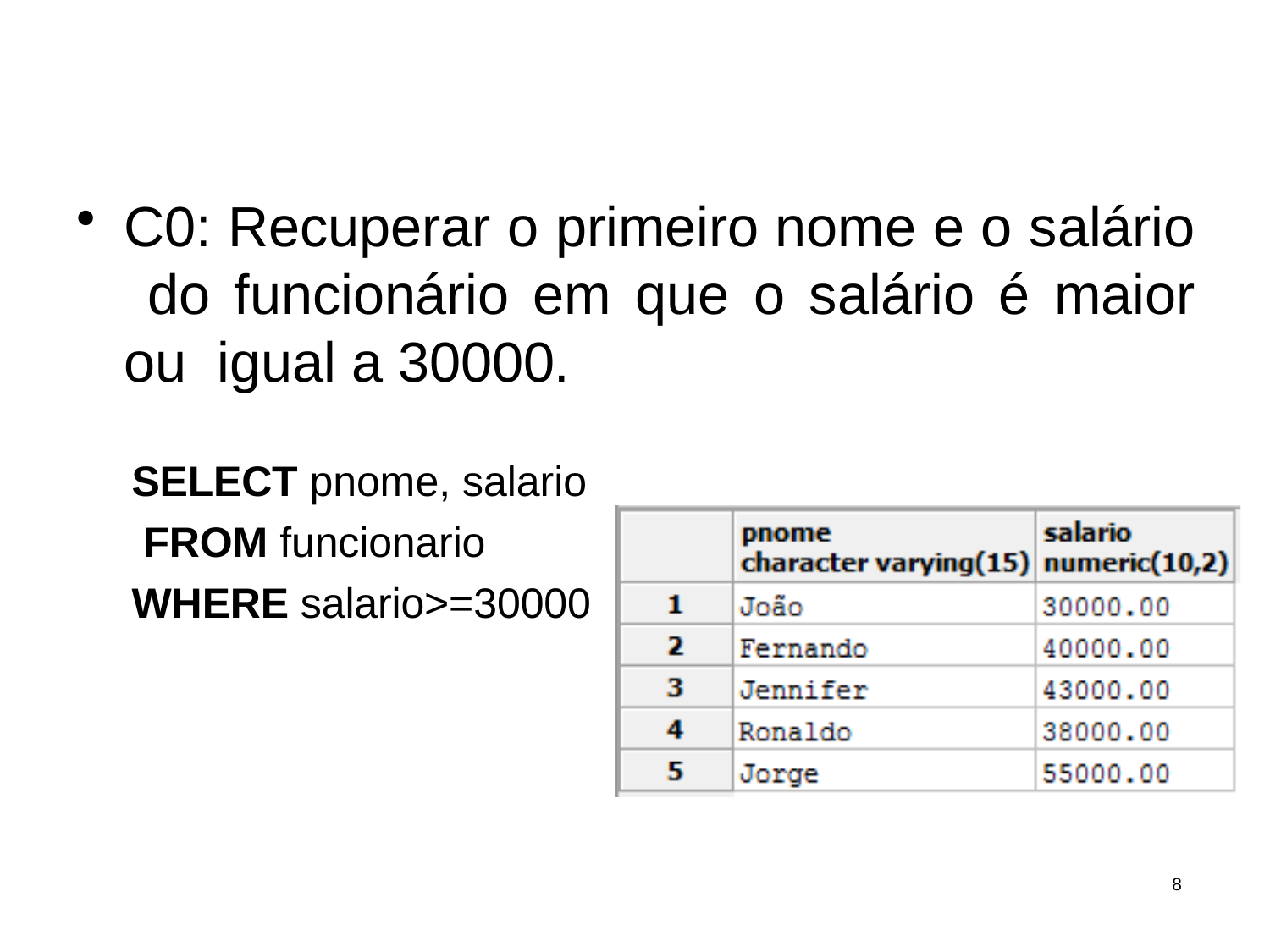

# Exemplo de consulta
C0: Recuperar o primeiro nome e o salário  do funcionário em que o salário é maior ou  igual a 30000.
SELECT pnome, salario  FROM funcionario  WHERE salario>=30000

8